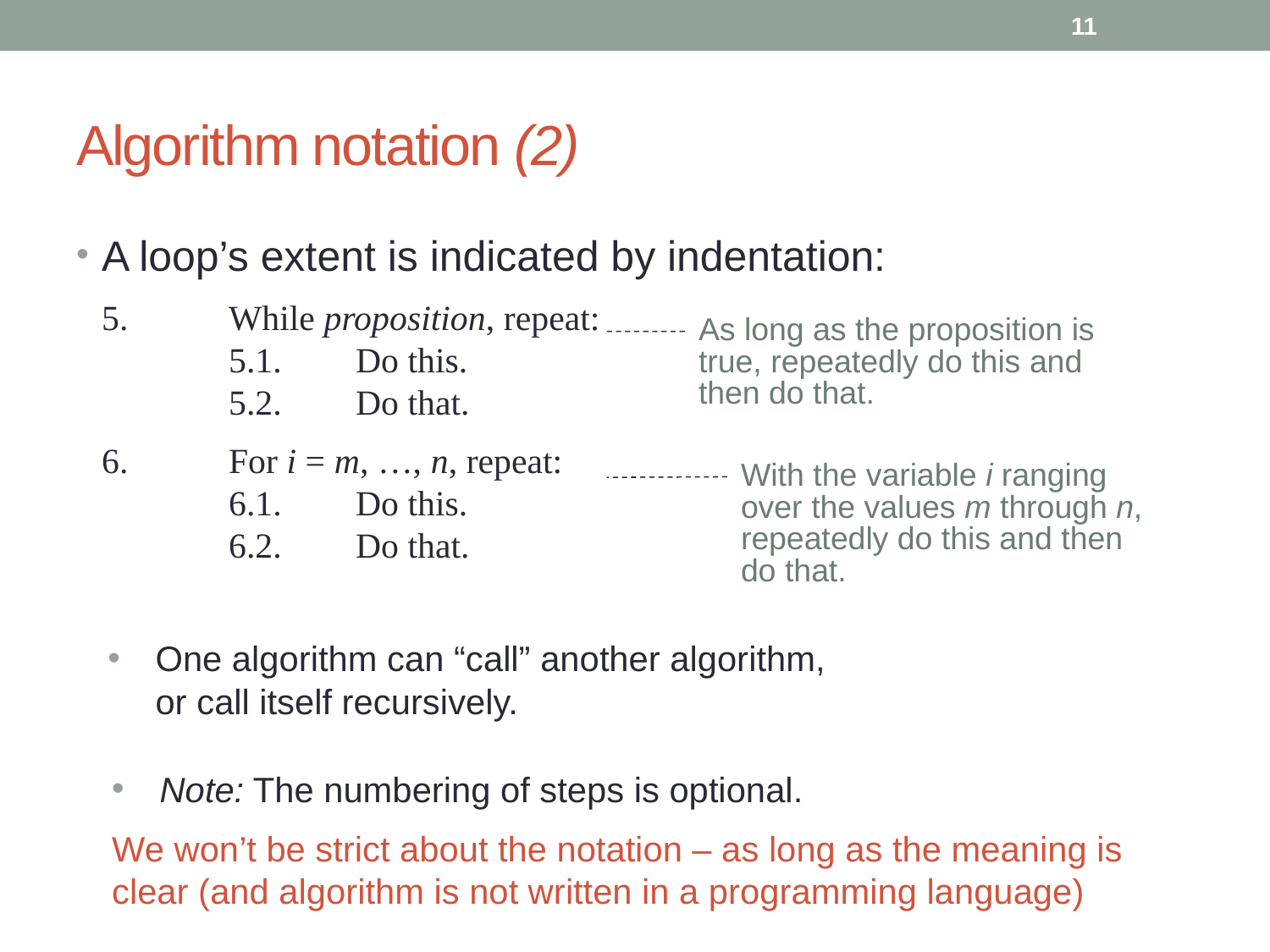

11
# Algorithm notation (2)
A loop’s extent is indicated by indentation:
	5.	While proposition, repeat:
	5.1.	Do this.
	5.2.	Do that.
	6.	For i = m, …, n, repeat:
	6.1.	Do this.
	6.2.	Do that.
As long as the proposition is true, repeatedly do this and then do that.
With the variable i ranging over the values m through n, repeatedly do this and then do that.
One algorithm can “call” another algorithm,
or call itself recursively.
Note: The numbering of steps is optional.
We won’t be strict about the notation – as long as the meaning is clear (and algorithm is not written in a programming language)